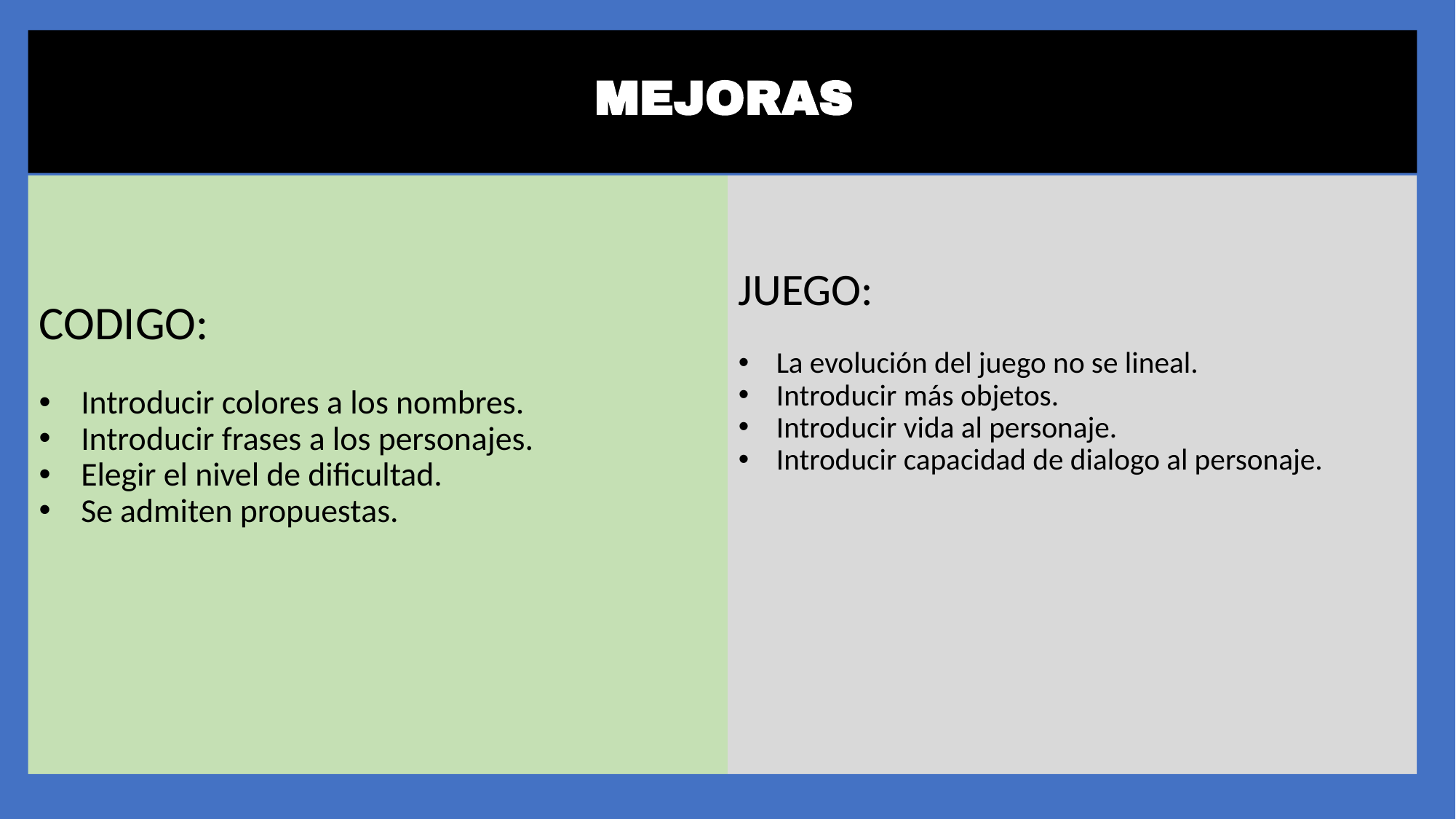

MEJORAS
CODIGO:

Introducir colores a los nombres.
Introducir frases a los personajes.
Elegir el nivel de dificultad.
Se admiten propuestas.
JUEGO:

La evolución del juego no se lineal.
Introducir más objetos.
Introducir vida al personaje.
Introducir capacidad de dialogo al personaje.